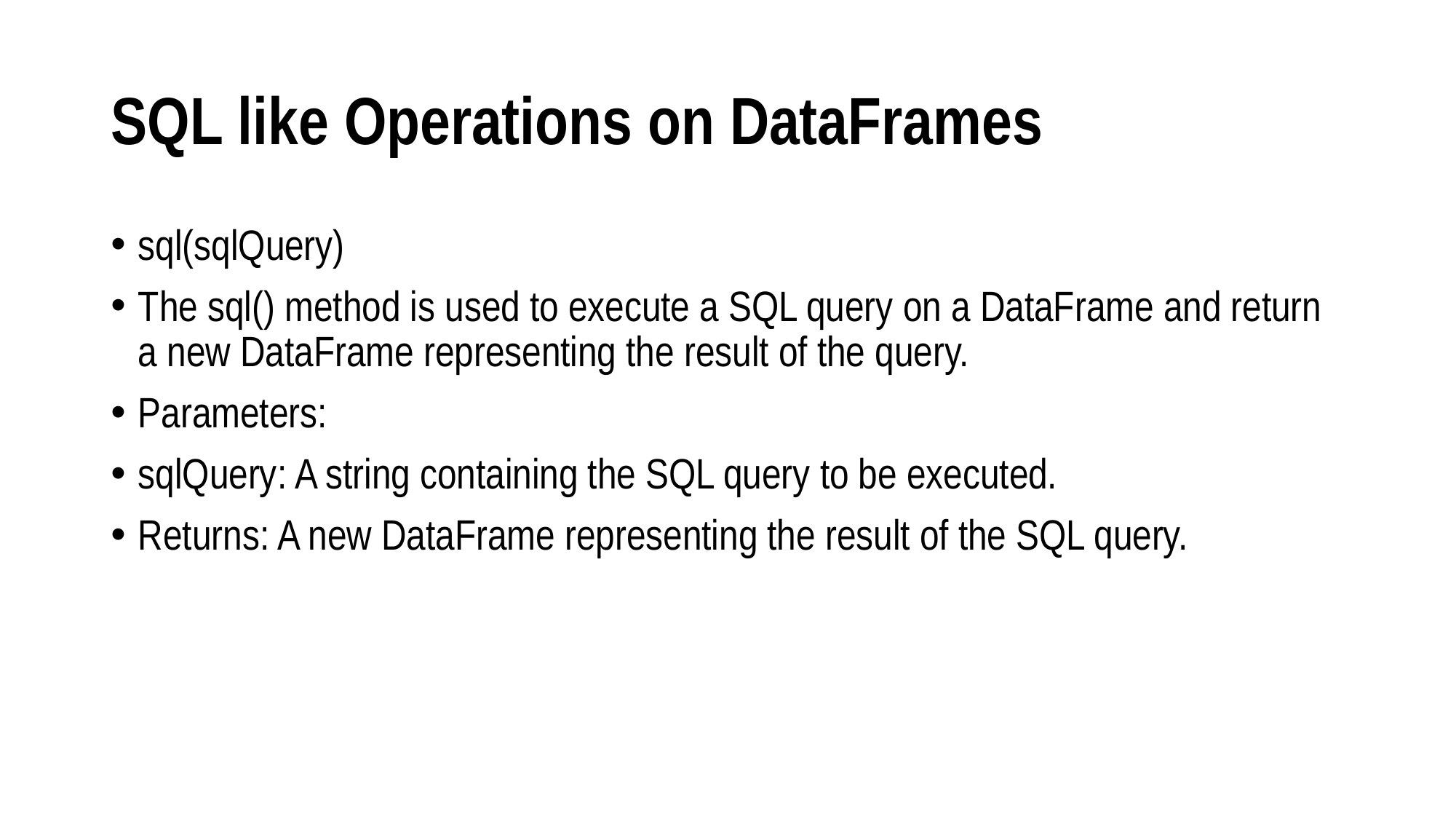

# SQL like Operations on DataFrames
sql(sqlQuery)
The sql() method is used to execute a SQL query on a DataFrame and return a new DataFrame representing the result of the query.
Parameters:
sqlQuery: A string containing the SQL query to be executed.
Returns: A new DataFrame representing the result of the SQL query.